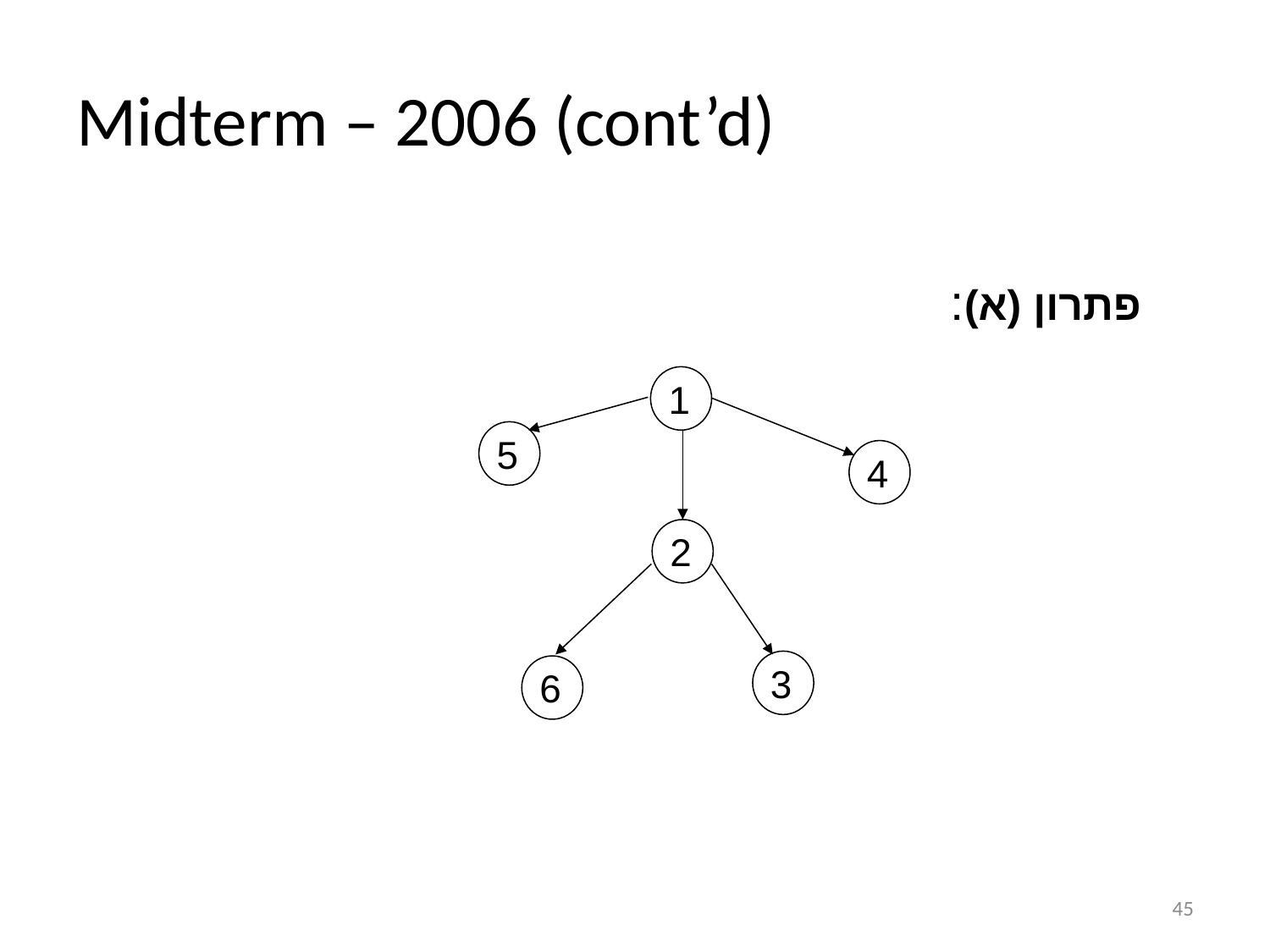

Midterm – 2006 (cont’d)
פתרון (א):
1

5

4
2

3
6
45